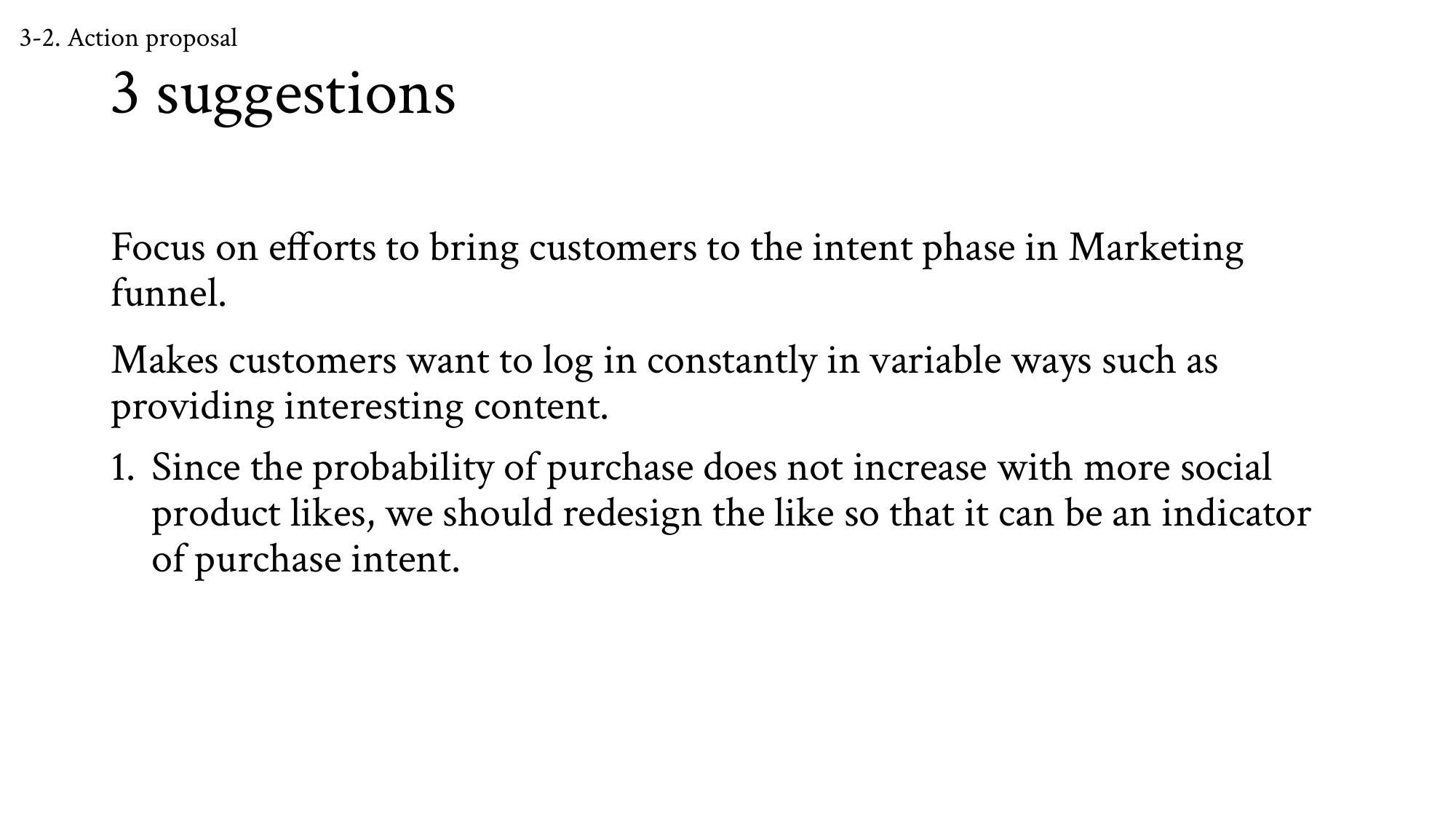

3-2. Action proposal
# 3 suggestions

Focus on efforts to bring customers to the intent phase in Marketing funnel.
Makes customers want to log in constantly in variable ways such as providing interesting content.
Since the probability of purchase does not increase with more social product likes, we should redesign the like so that it can be an indicator of purchase intent.